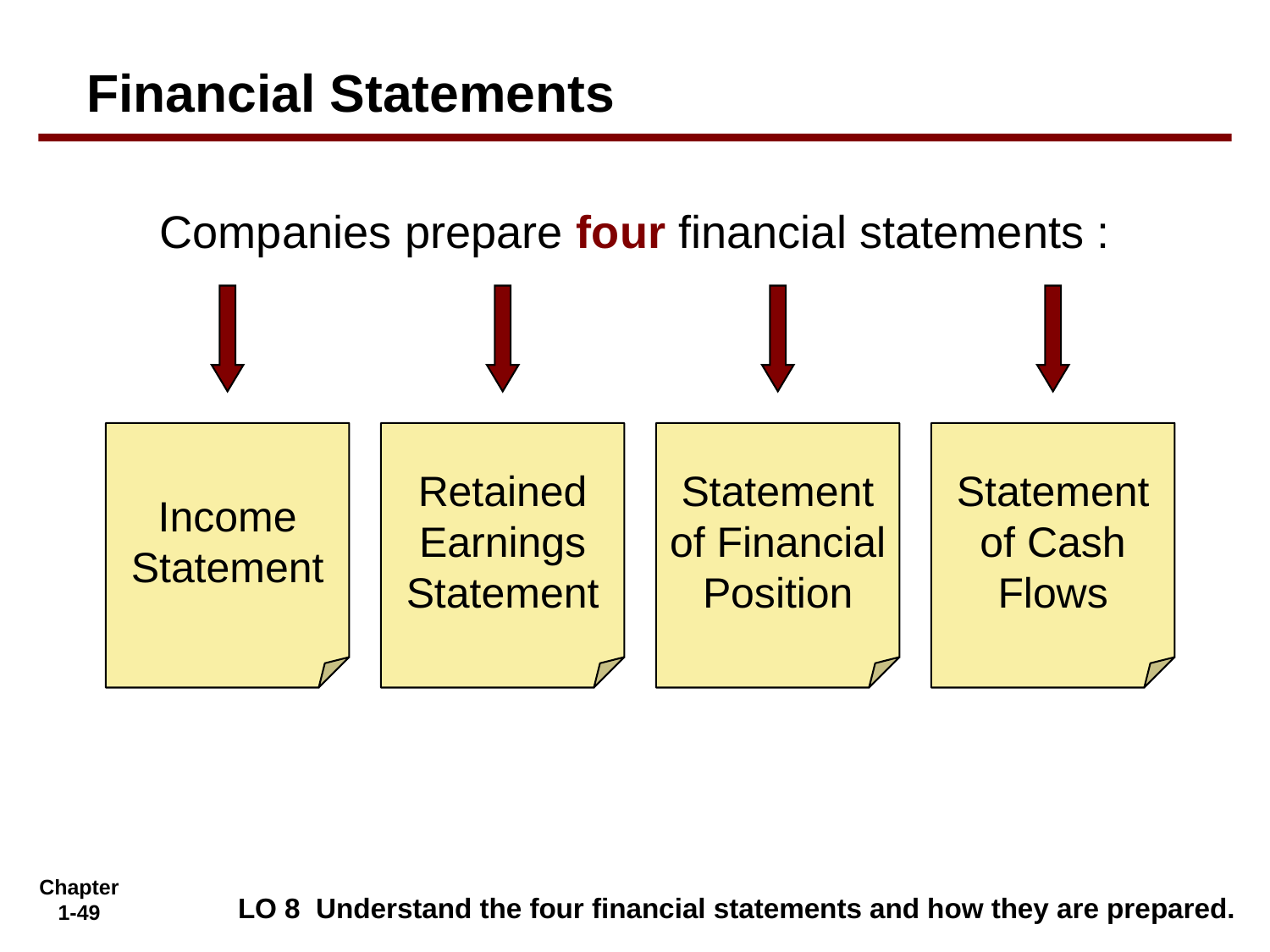

Financial Statements

Companies prepare four financial statements :

Income Statement
Retained Earnings Statement
Statement of Financial Position
Statement of Cash Flows
LO 8  Understand the four financial statements and how they are prepared.